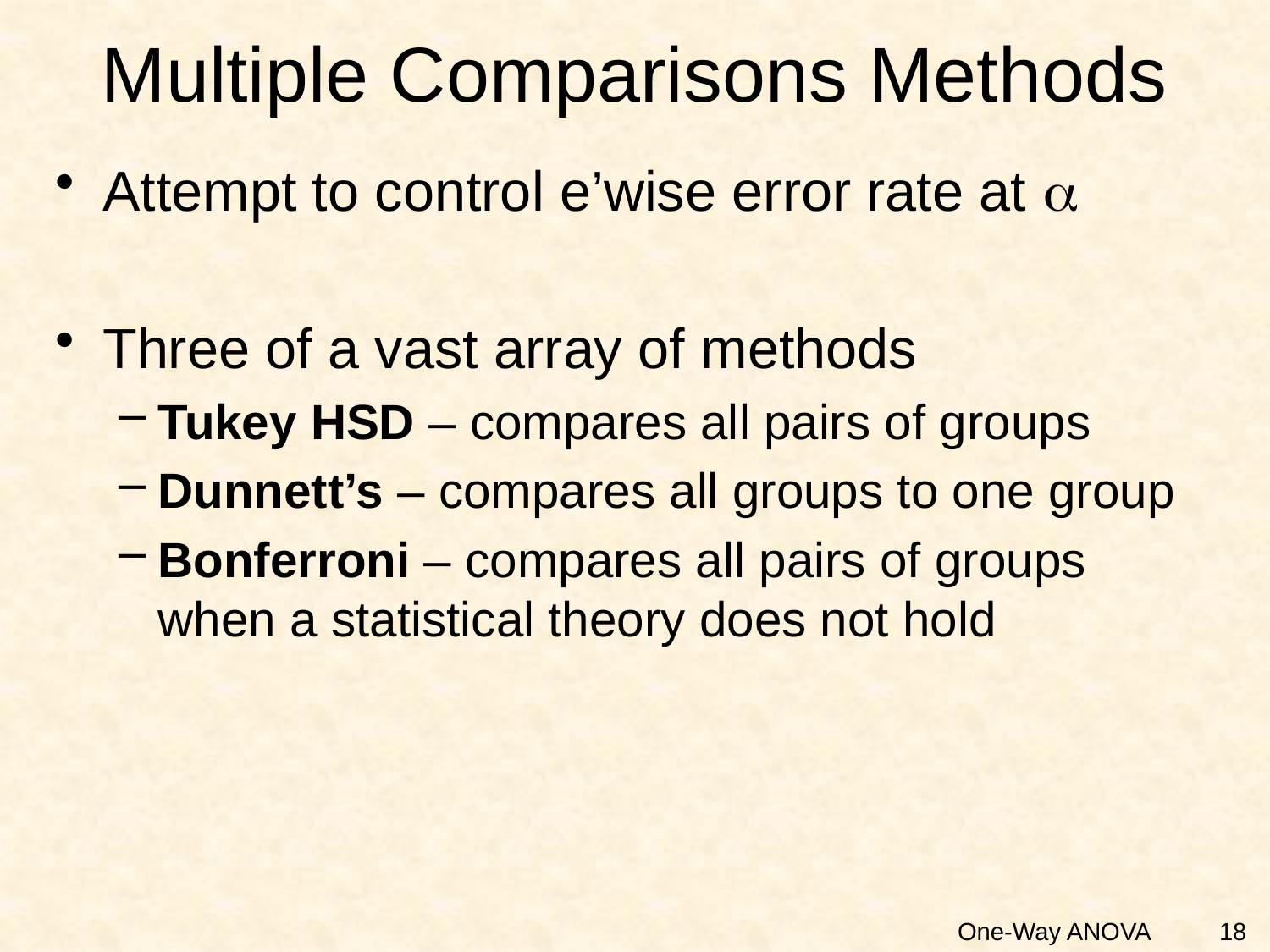

# Multiple Comparisons Methods
Attempt to control e’wise error rate at α

Three of a vast array of methods
Tukey HSD – compares all pairs of groups
Dunnett’s – compares all groups to one group
Bonferroni – compares all pairs of groups when a statistical theory does not hold
18
One-Way ANOVA